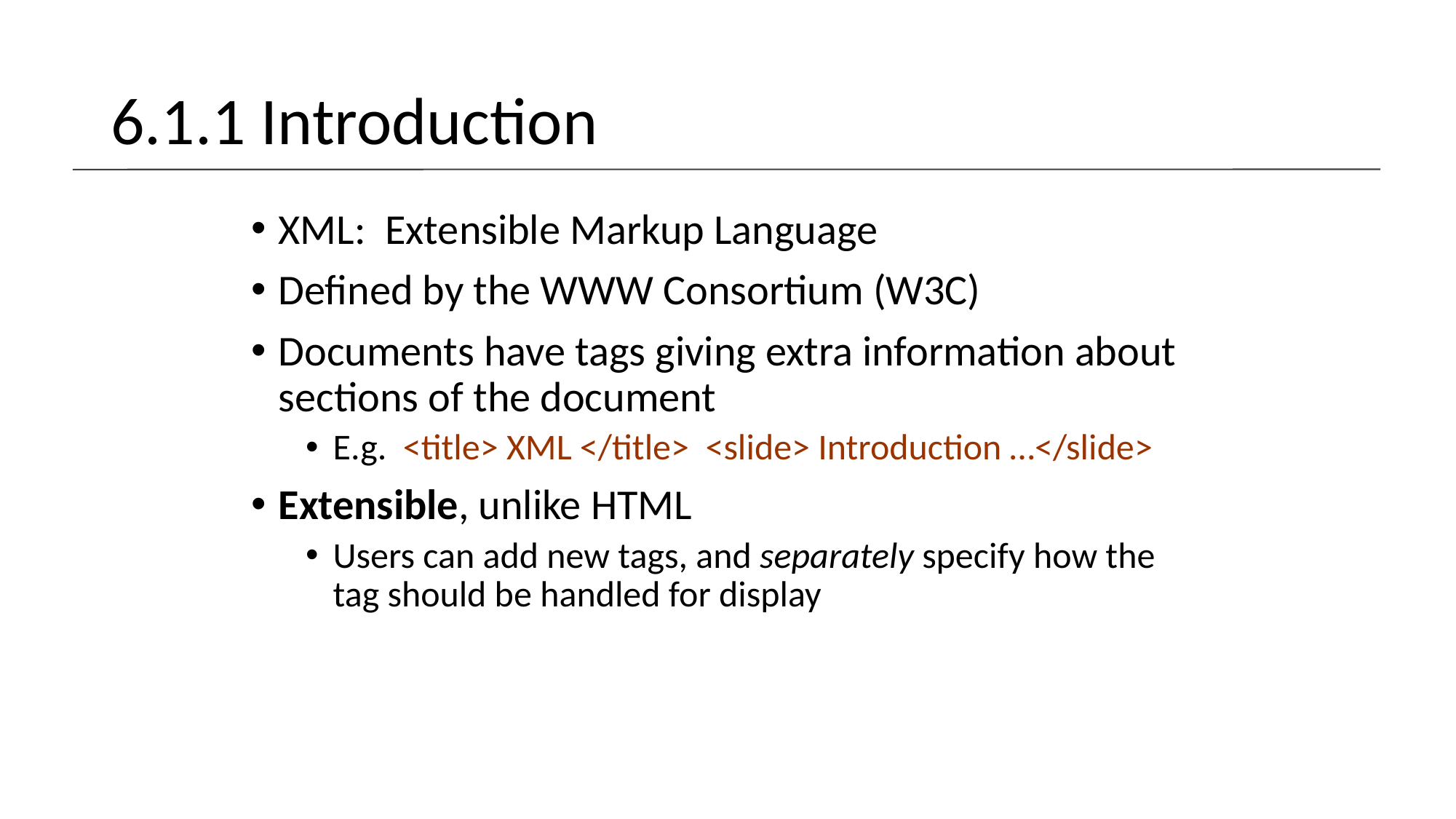

# 6.1.1 Introduction
XML:  Extensible Markup Language
Defined by the WWW Consortium (W3C)
Documents have tags giving extra information about sections of the document
E.g.  <title> XML </title>  <slide> Introduction …</slide>
Extensible, unlike HTML
Users can add new tags, and separately specify how the tag should be handled for display